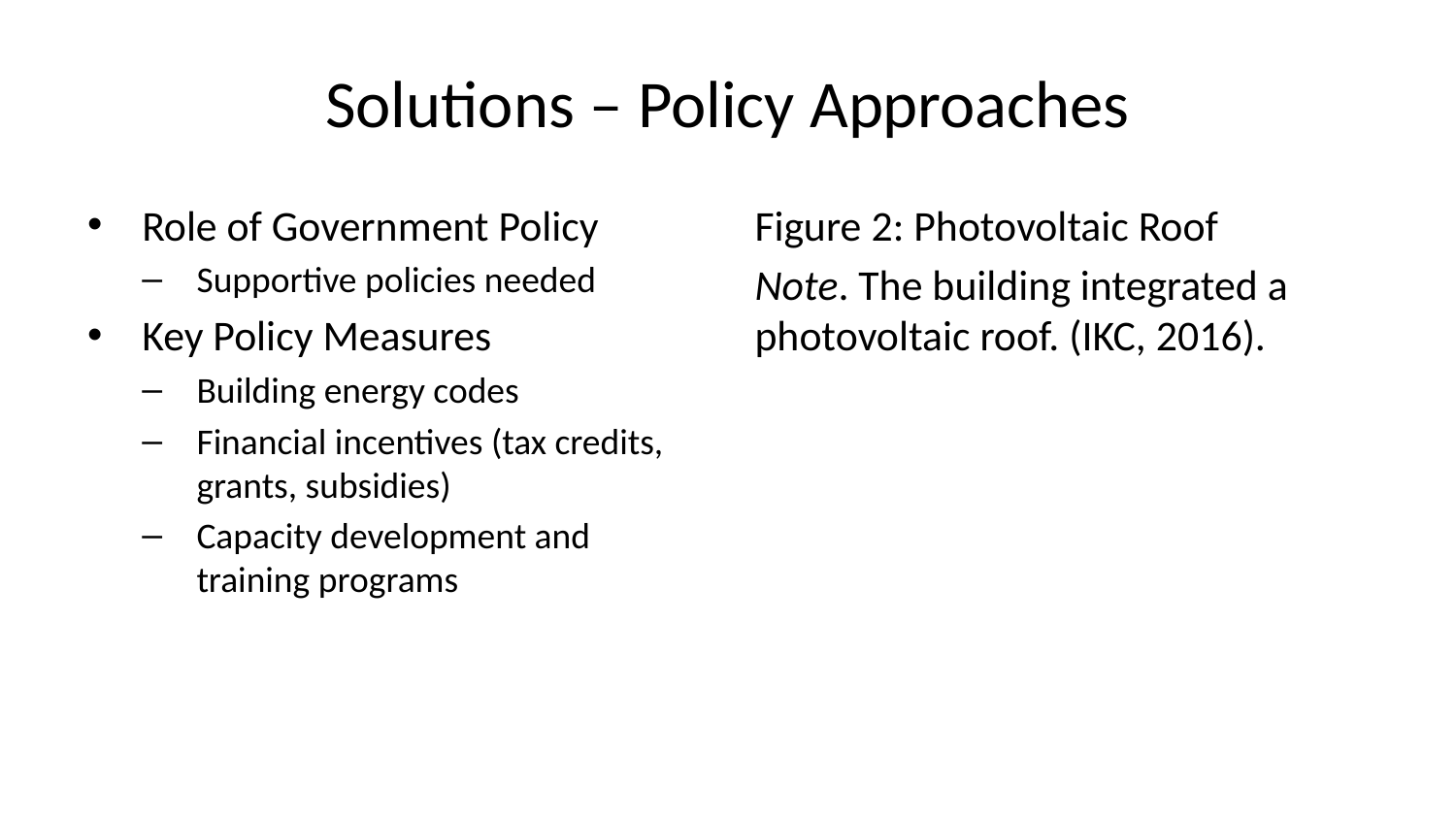

# Solutions – Policy Approaches
Role of Government Policy
Supportive policies needed
Key Policy Measures
Building energy codes
Financial incentives (tax credits, grants, subsidies)
Capacity development and training programs
Figure 2: Photovoltaic Roof
Note. The building integrated a photovoltaic roof. (IKC, 2016).